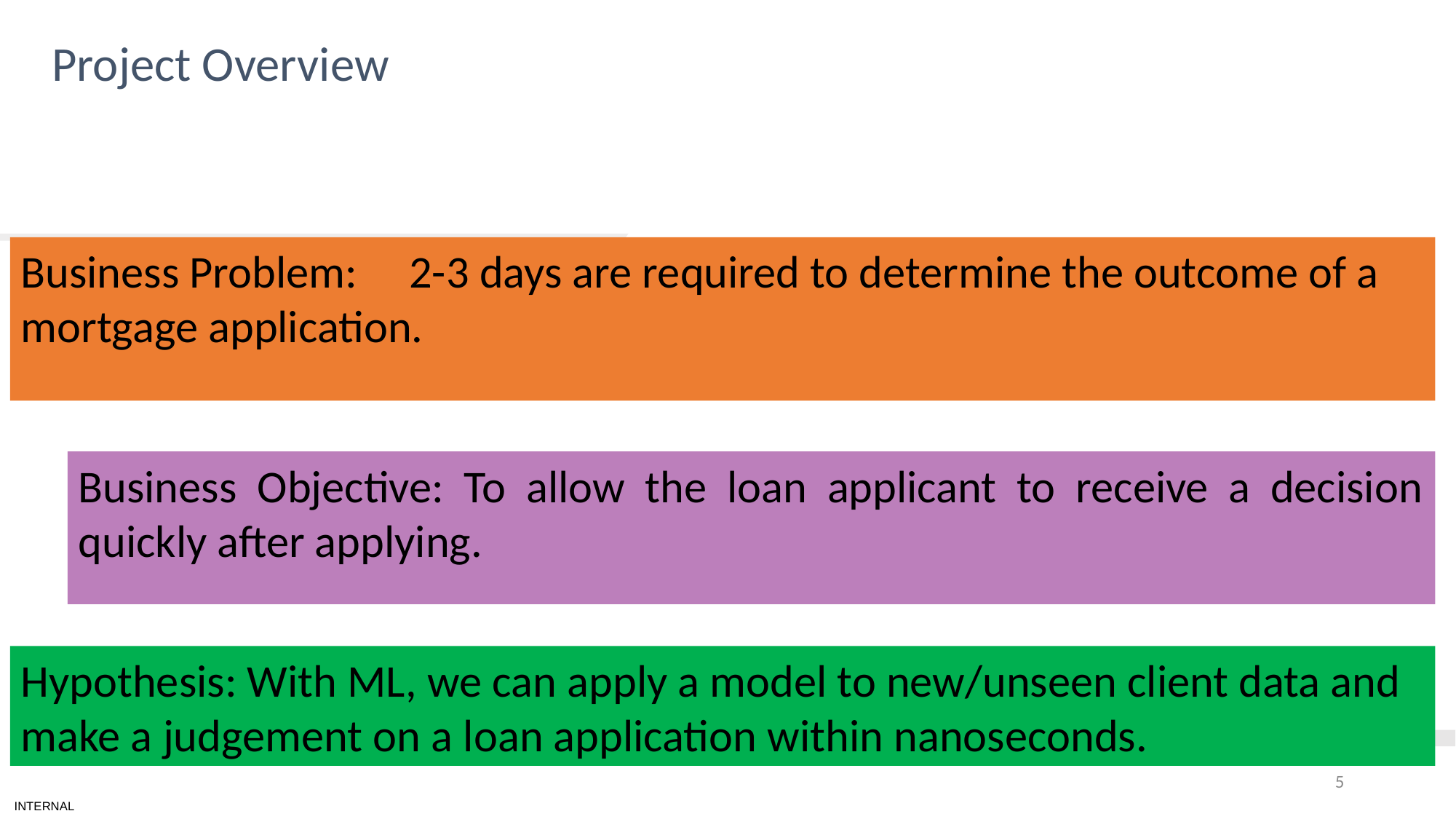

Project Overview
Business Problem:     2-3 days are required to determine the outcome of a mortgage application.

Business Objective: To allow the loan applicant to receive a decision quickly after applying.

Hypothesis: With ML, we can apply a model to new/unseen client data and make a judgement on a loan application within nanoseconds.
5